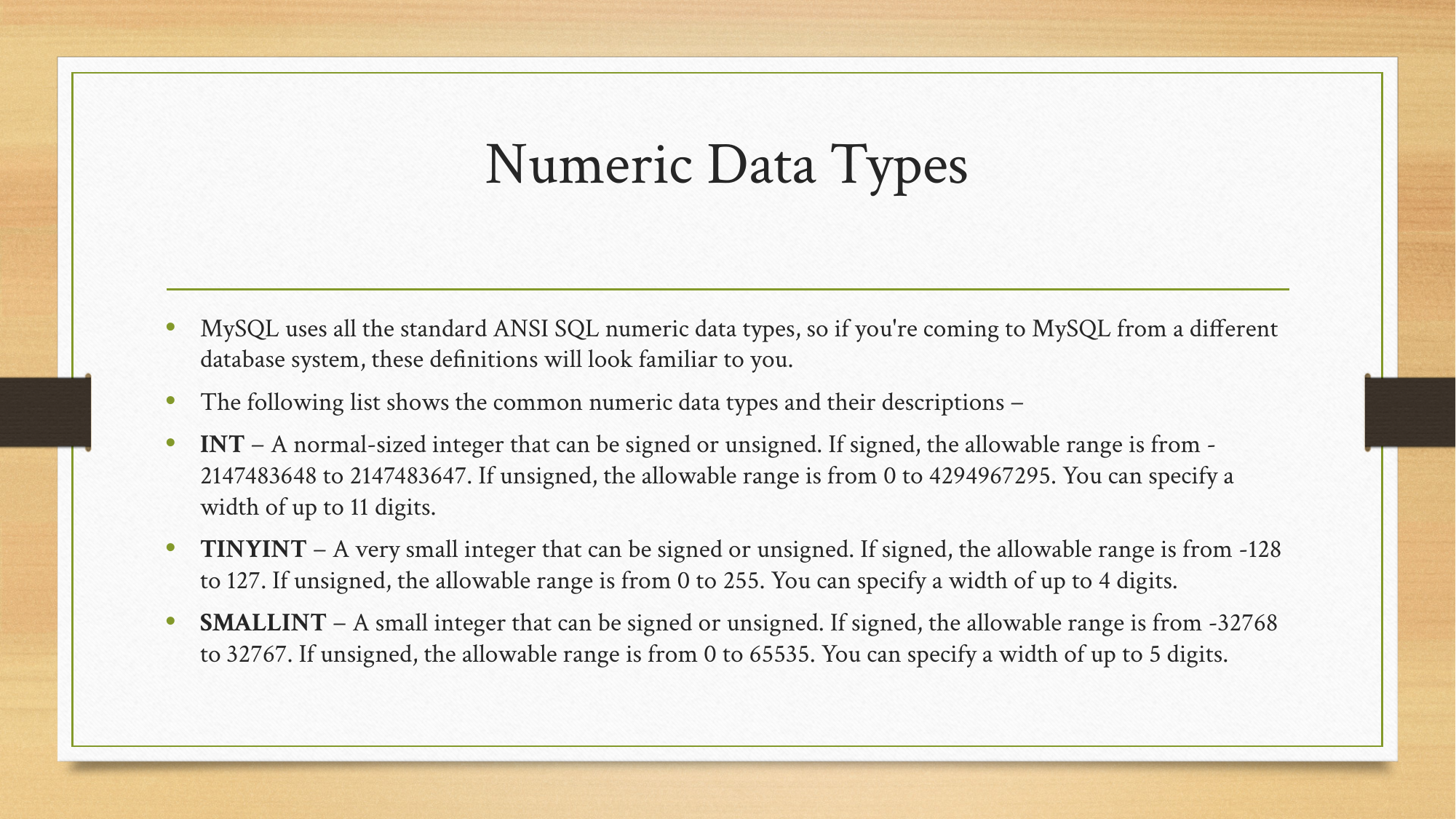

# Numeric Data Types
MySQL uses all the standard ANSI SQL numeric data types, so if you're coming to MySQL from a different database system, these definitions will look familiar to you.
The following list shows the common numeric data types and their descriptions −
INT − A normal-sized integer that can be signed or unsigned. If signed, the allowable range is from -2147483648 to 2147483647. If unsigned, the allowable range is from 0 to 4294967295. You can specify a width of up to 11 digits.
TINYINT − A very small integer that can be signed or unsigned. If signed, the allowable range is from -128 to 127. If unsigned, the allowable range is from 0 to 255. You can specify a width of up to 4 digits.
SMALLINT − A small integer that can be signed or unsigned. If signed, the allowable range is from -32768 to 32767. If unsigned, the allowable range is from 0 to 65535. You can specify a width of up to 5 digits.